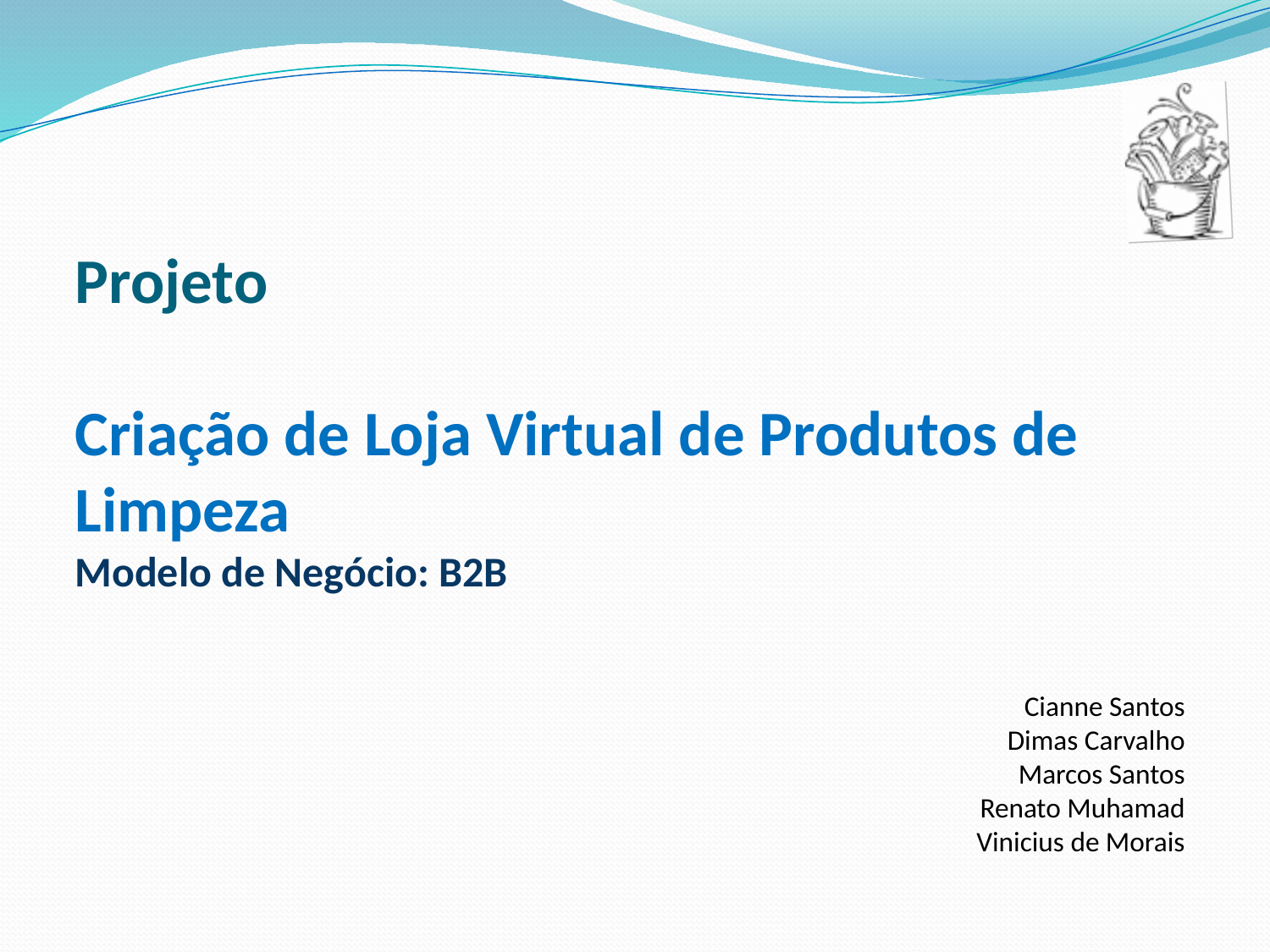

# Projeto Criação de Loja Virtual de Produtos de Limpeza Modelo de Negócio: B2B
Cianne Santos
Dimas Carvalho
Marcos Santos
Renato Muhamad
Vinicius de Morais